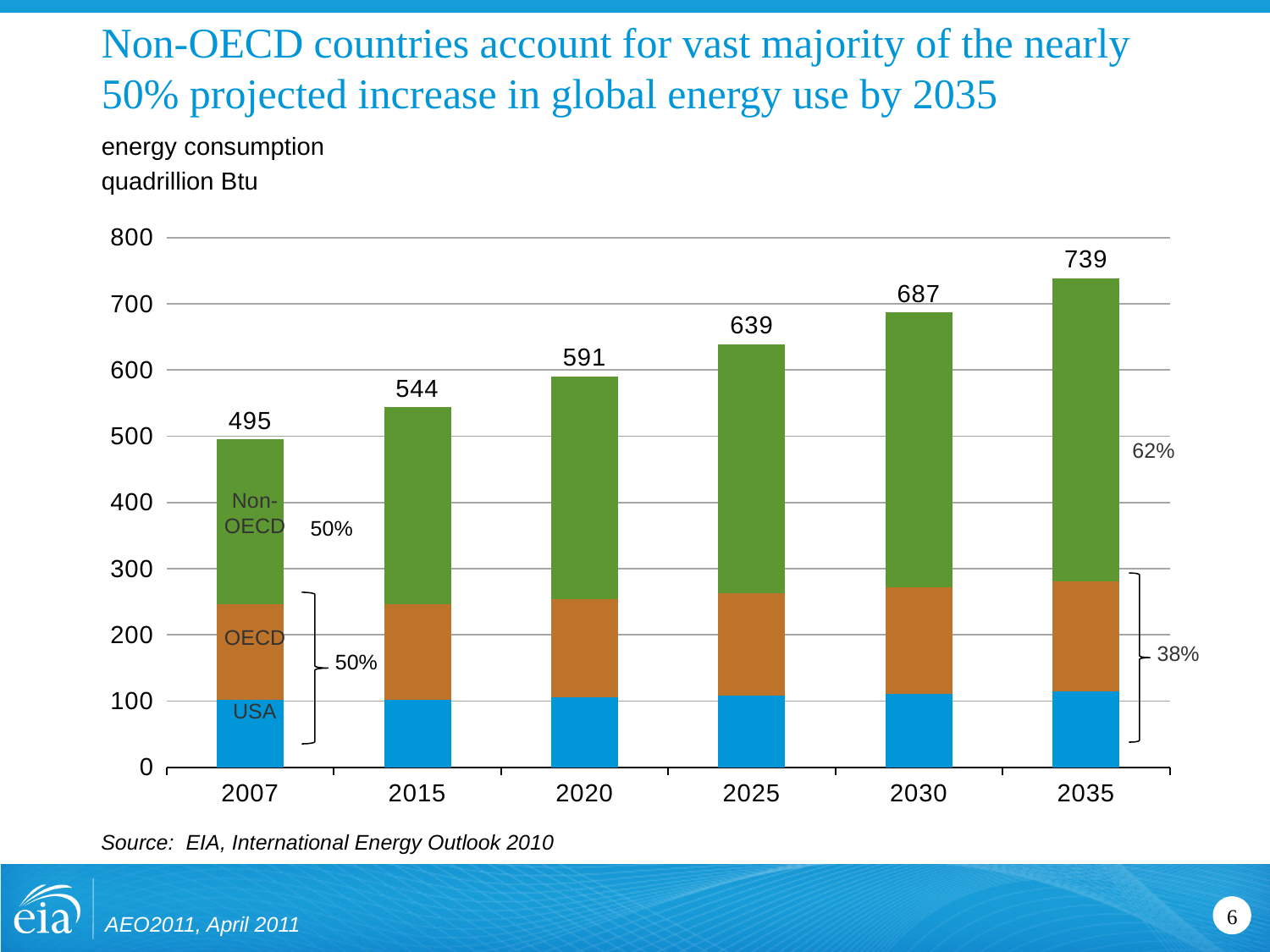

# Non-OECD countries account for vast majority of the nearly 50% projected increase in global energy use by 2035
energy consumption
quadrillion Btu

### Chart

| Category | U.S. | OECD w/o U.S. | Non-OECD | Total |
|---|---|---|---|---|
| 2007 | 101.64999999999999 | 144.05 | 249.5 | 495.20000000000005 |
| 2015 | 101.61 | 144.39000000000001 | 297.5 | 543.5 |
| 2020 | 105.0 | 149.2 | 336.3 | 590.5 |
| 2025 | 108.26 | 154.94 | 375.5 | 638.7 |
| 2030 | 111.17999999999998 | 160.22 | 415.2 | 686.5999999999999 |
| 2035 | 114.51 | 166.19 | 458.0 | 738.7 |
62%
Non-OECD
50%

OECD
38%
50%
USA
Source:  EIA, International Energy Outlook 2010
AEO2011, April 2011
6